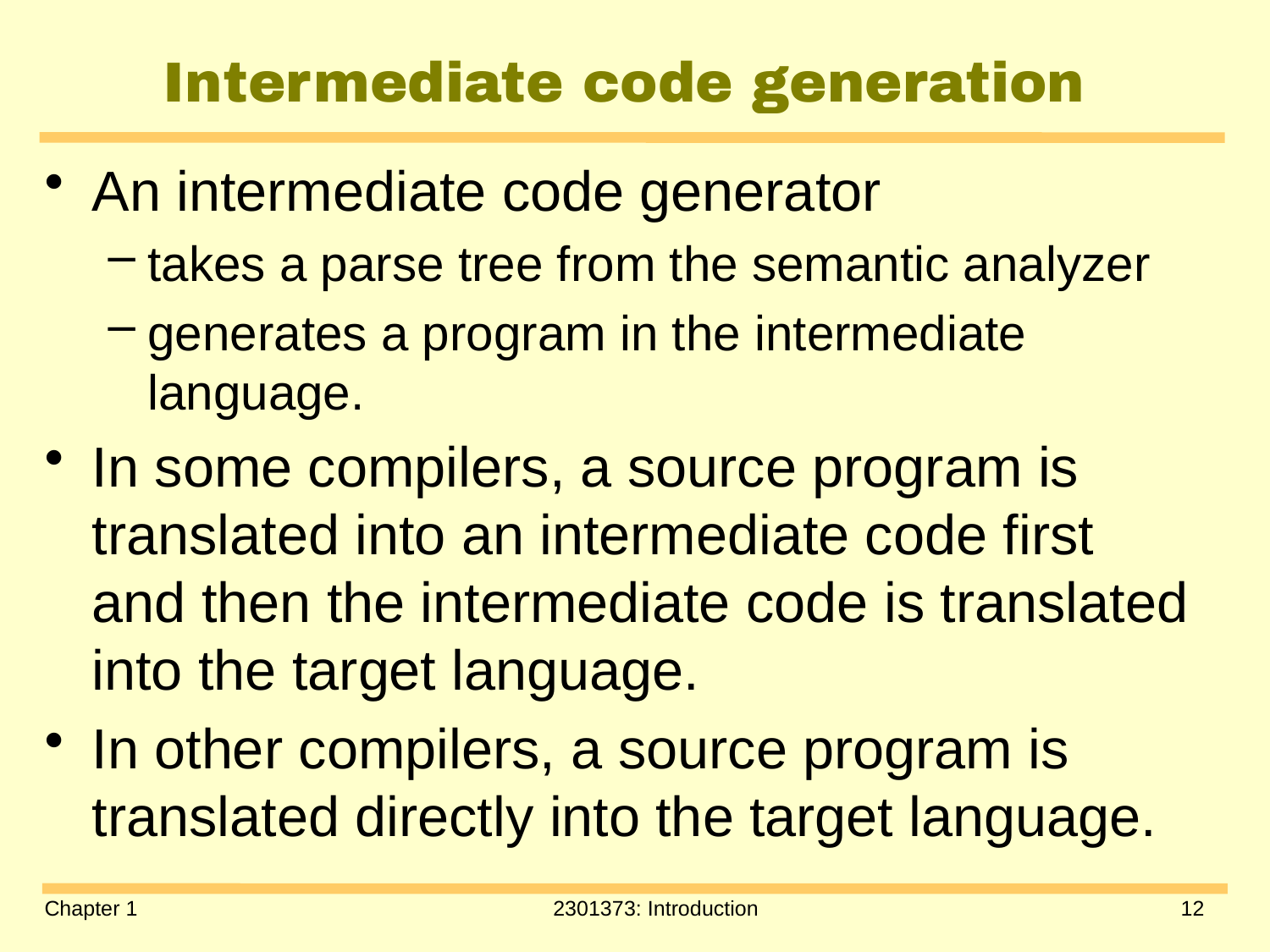

# Intermediate code generation
An intermediate code generator
takes a parse tree from the semantic analyzer
generates a program in the intermediate language.
In some compilers, a source program is translated into an intermediate code first and then the intermediate code is translated into the target language.
In other compilers, a source program is translated directly into the target language.
Chapter 1
2301373: Introduction
12